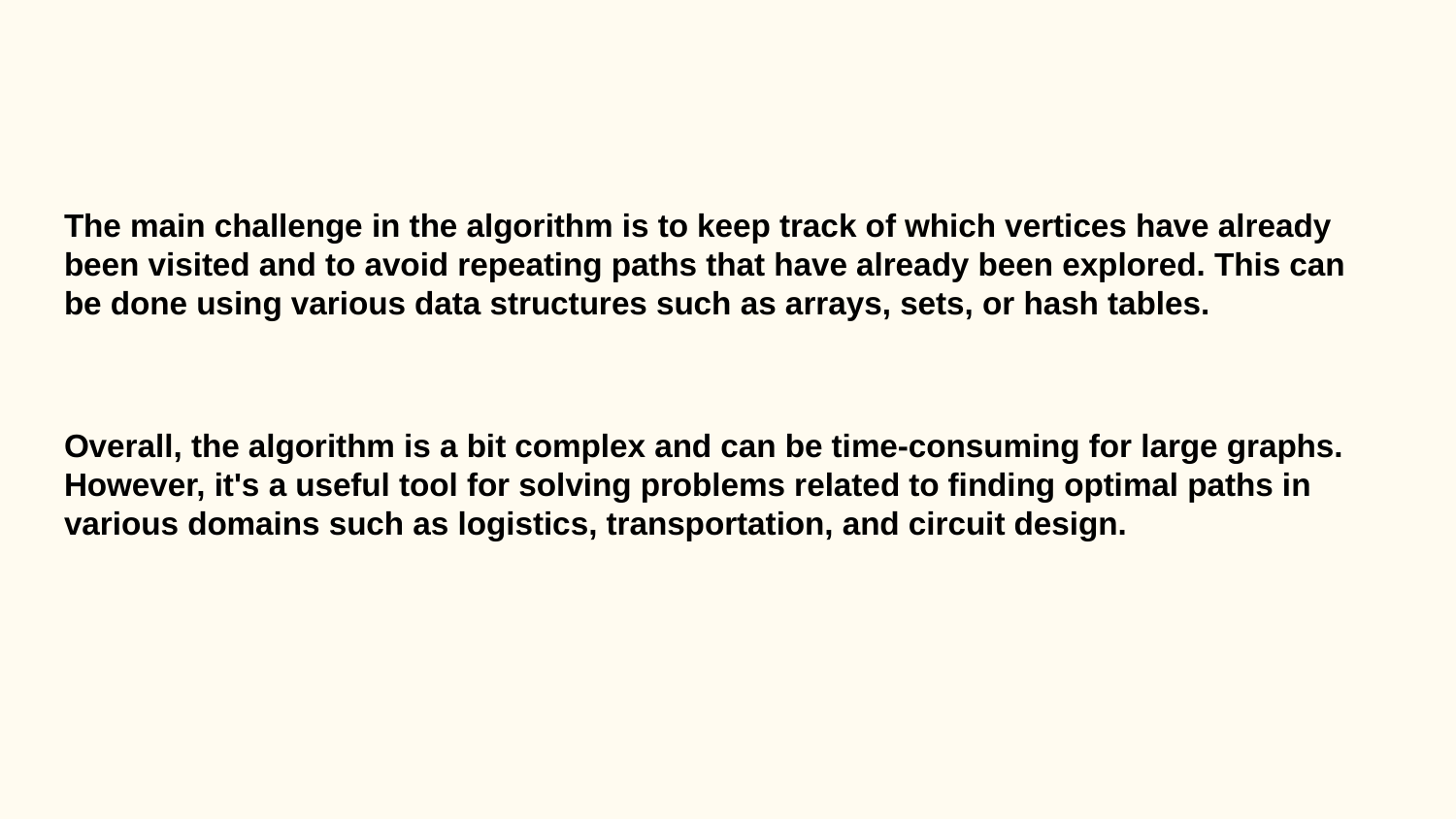

The main challenge in the algorithm is to keep track of which vertices have already been visited and to avoid repeating paths that have already been explored. This can be done using various data structures such as arrays, sets, or hash tables.

Overall, the algorithm is a bit complex and can be time-consuming for large graphs. However, it's a useful tool for solving problems related to finding optimal paths in various domains such as logistics, transportation, and circuit design.